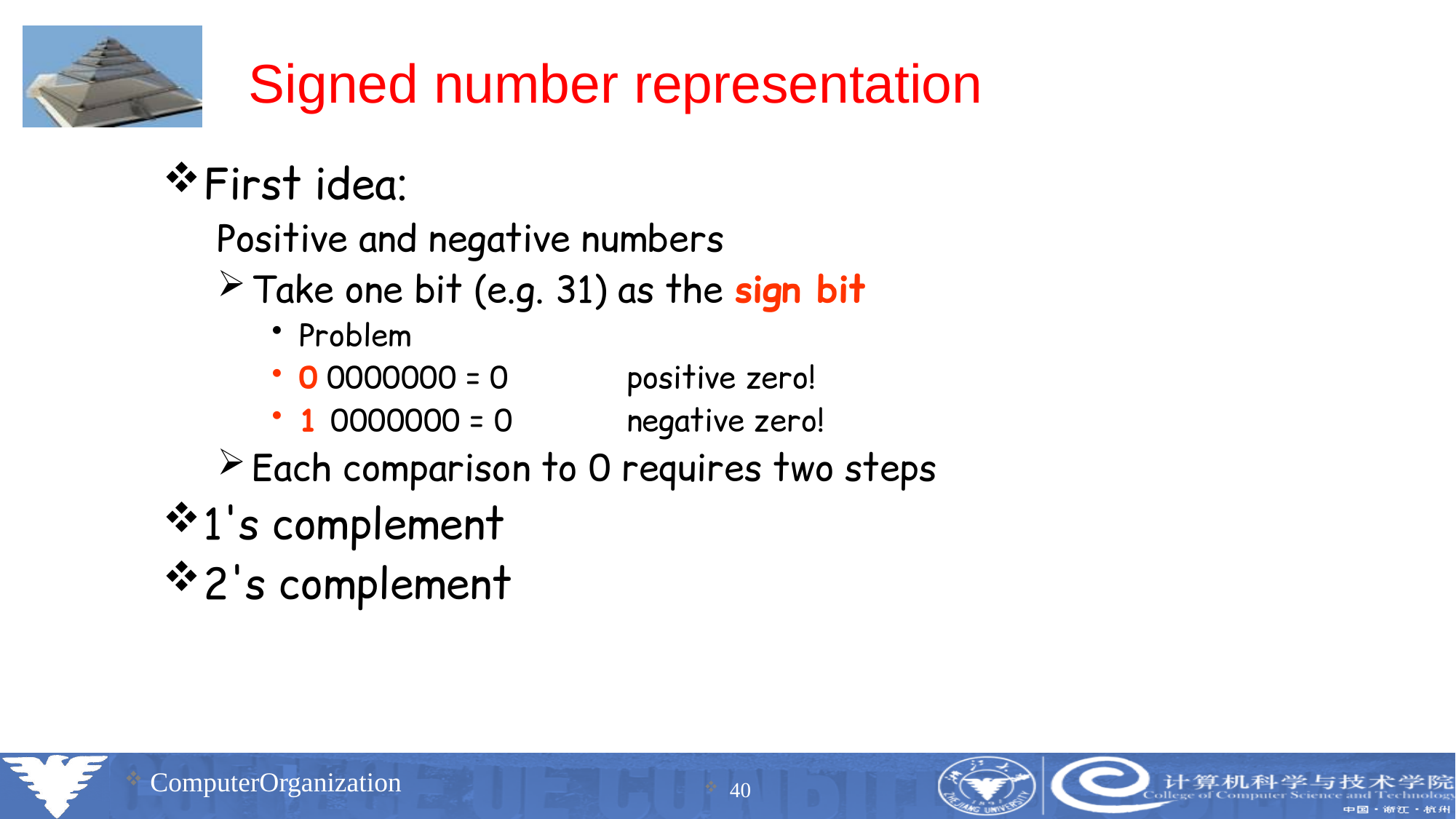

# Signed number representation
First idea:
Positive and negative numbers
Take one bit (e.g. 31) as the sign bit
Problem
0 0000000 = 0 	positive zero!
1 0000000 = 0 	negative zero!
Each comparison to 0 requires two steps
1's complement
2's complement